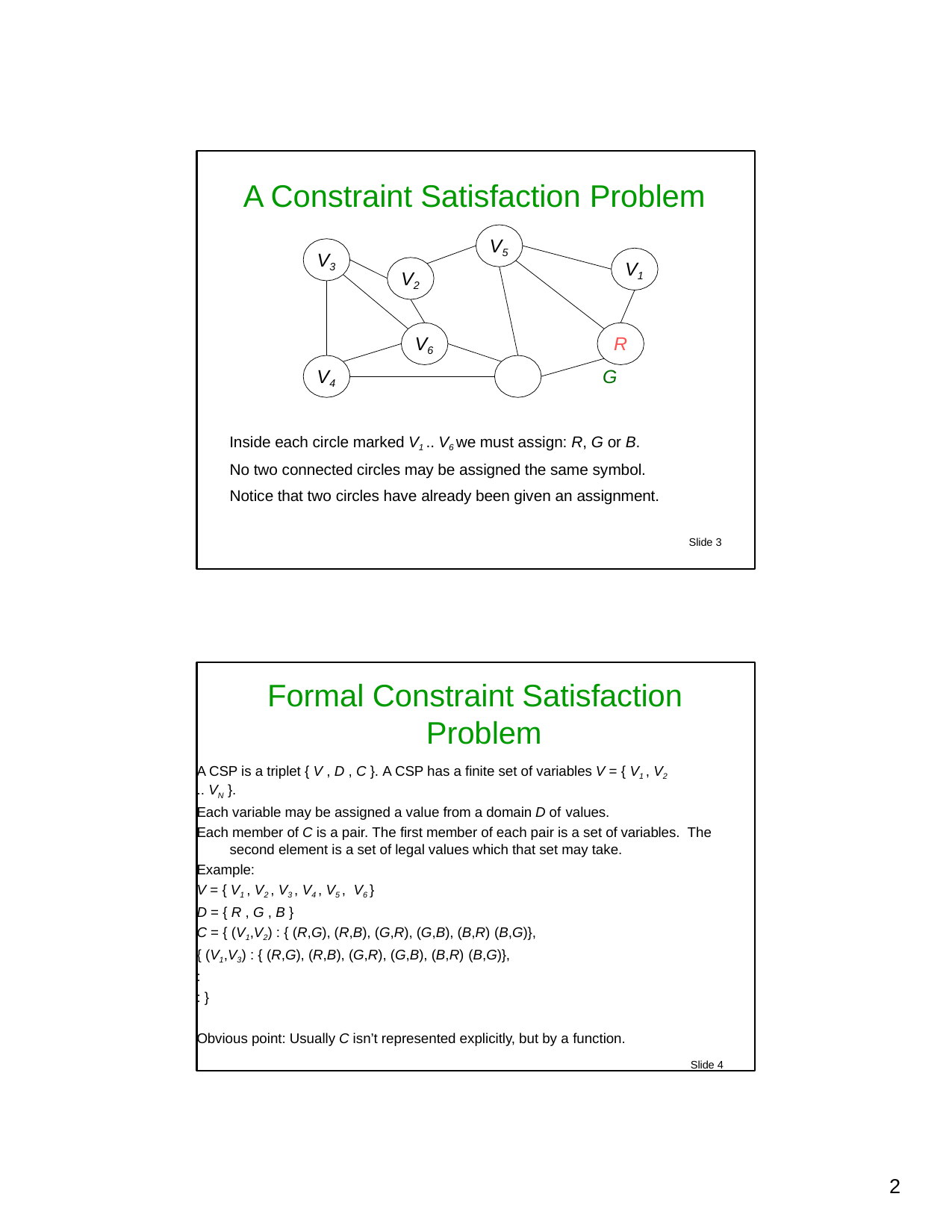

A Constraint Satisfaction Problem

V5

V3

V1

V2

V6
R

V4	G

Inside each circle marked V1 .. V6 we must assign: R, G or B.  No two connected circles may be assigned the same symbol.  Notice that two circles have already been given an assignment.

Slide 3
Formal Constraint Satisfaction  Problem
A CSP is a triplet { V , D , C }. A CSP has a finite set of variables V = { V1 , V2
.. VN }.
Each variable may be assigned a value from a domain D of values.
Each member of C is a pair. The first member of each pair is a set of variables.  The second element is a set of legal values which that set may take.
Example:
V = { V1 , V2 , V3 , V4 , V5 , V6 }
D = { R , G , B }
C = { (V1,V2) : { (R,G), (R,B), (G,R), (G,B), (B,R) (B,G)},
{ (V1,V3) : { (R,G), (R,B), (G,R), (G,B), (B,R) (B,G)},
:
: }

Obvious point: Usually C isn’t represented explicitly, but by a function.
Slide 4
2